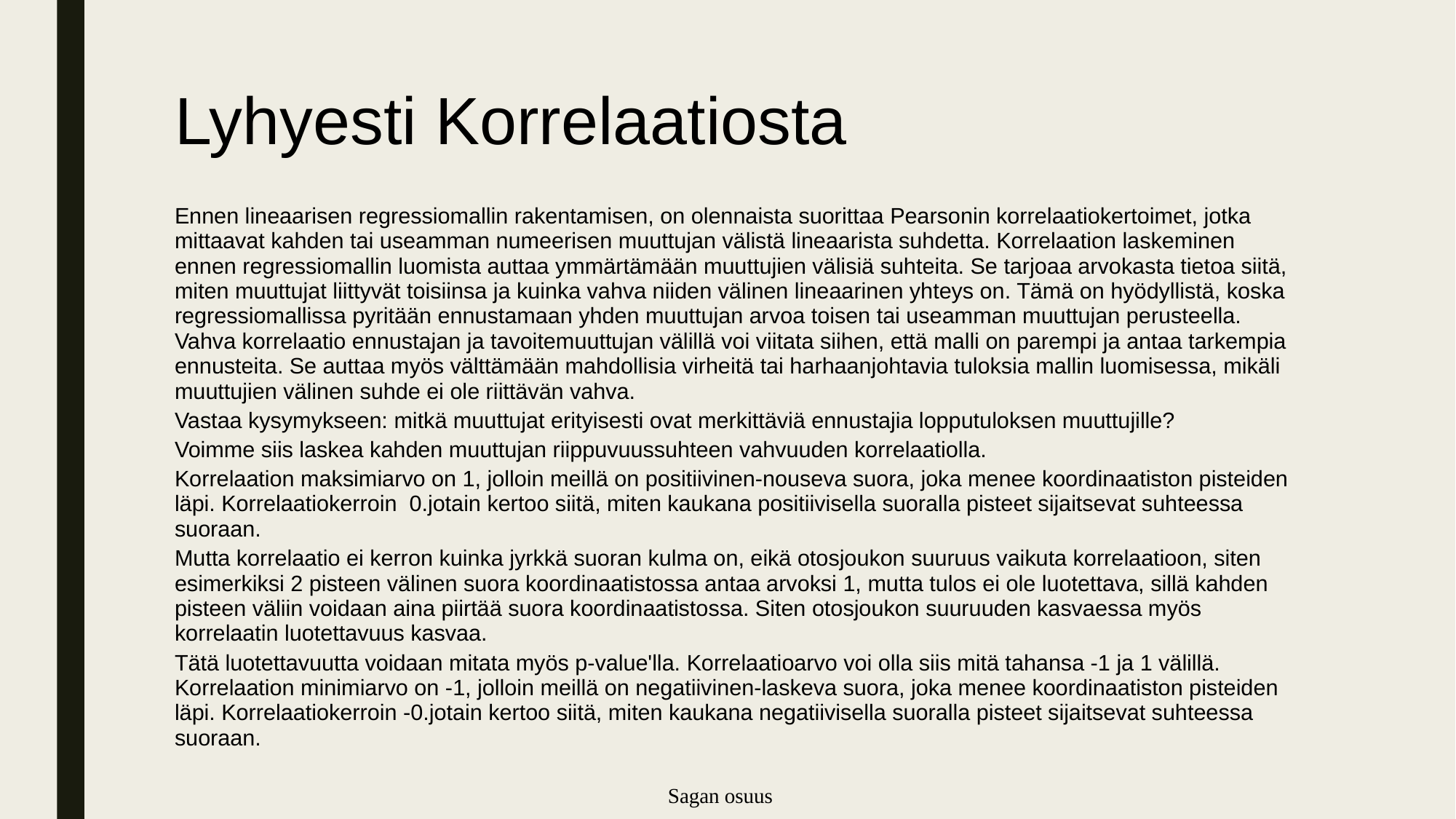

# Lyhyesti Korrelaatiosta
Ennen lineaarisen regressiomallin rakentamisen, on olennaista suorittaa Pearsonin korrelaatiokertoimet, jotka mittaavat kahden tai useamman numeerisen muuttujan välistä lineaarista suhdetta. Korrelaation laskeminen ennen regressiomallin luomista auttaa ymmärtämään muuttujien välisiä suhteita. Se tarjoaa arvokasta tietoa siitä, miten muuttujat liittyvät toisiinsa ja kuinka vahva niiden välinen lineaarinen yhteys on. Tämä on hyödyllistä, koska regressiomallissa pyritään ennustamaan yhden muuttujan arvoa toisen tai useamman muuttujan perusteella. Vahva korrelaatio ennustajan ja tavoitemuuttujan välillä voi viitata siihen, että malli on parempi ja antaa tarkempia ennusteita. Se auttaa myös välttämään mahdollisia virheitä tai harhaanjohtavia tuloksia mallin luomisessa, mikäli muuttujien välinen suhde ei ole riittävän vahva.
Vastaa kysymykseen: mitkä muuttujat erityisesti ovat merkittäviä ennustajia lopputuloksen muuttujille?
Voimme siis laskea kahden muuttujan riippuvuussuhteen vahvuuden korrelaatiolla.
Korrelaation maksimiarvo on 1, jolloin meillä on positiivinen-nouseva suora, joka menee koordinaatiston pisteiden läpi. Korrelaatiokerroin  0.jotain kertoo siitä, miten kaukana positiivisella suoralla pisteet sijaitsevat suhteessa suoraan.
Mutta korrelaatio ei kerron kuinka jyrkkä suoran kulma on, eikä otosjoukon suuruus vaikuta korrelaatioon, siten esimerkiksi 2 pisteen välinen suora koordinaatistossa antaa arvoksi 1, mutta tulos ei ole luotettava, sillä kahden pisteen väliin voidaan aina piirtää suora koordinaatistossa. Siten otosjoukon suuruuden kasvaessa myös korrelaatin luotettavuus kasvaa.
Tätä luotettavuutta voidaan mitata myös p-value'lla. Korrelaatioarvo voi olla siis mitä tahansa -1 ja 1 välillä. Korrelaation minimiarvo on -1, jolloin meillä on negatiivinen-laskeva suora, joka menee koordinaatiston pisteiden läpi. Korrelaatiokerroin -0.jotain kertoo siitä, miten kaukana negatiivisella suoralla pisteet sijaitsevat suhteessa suoraan.

Sagan osuus